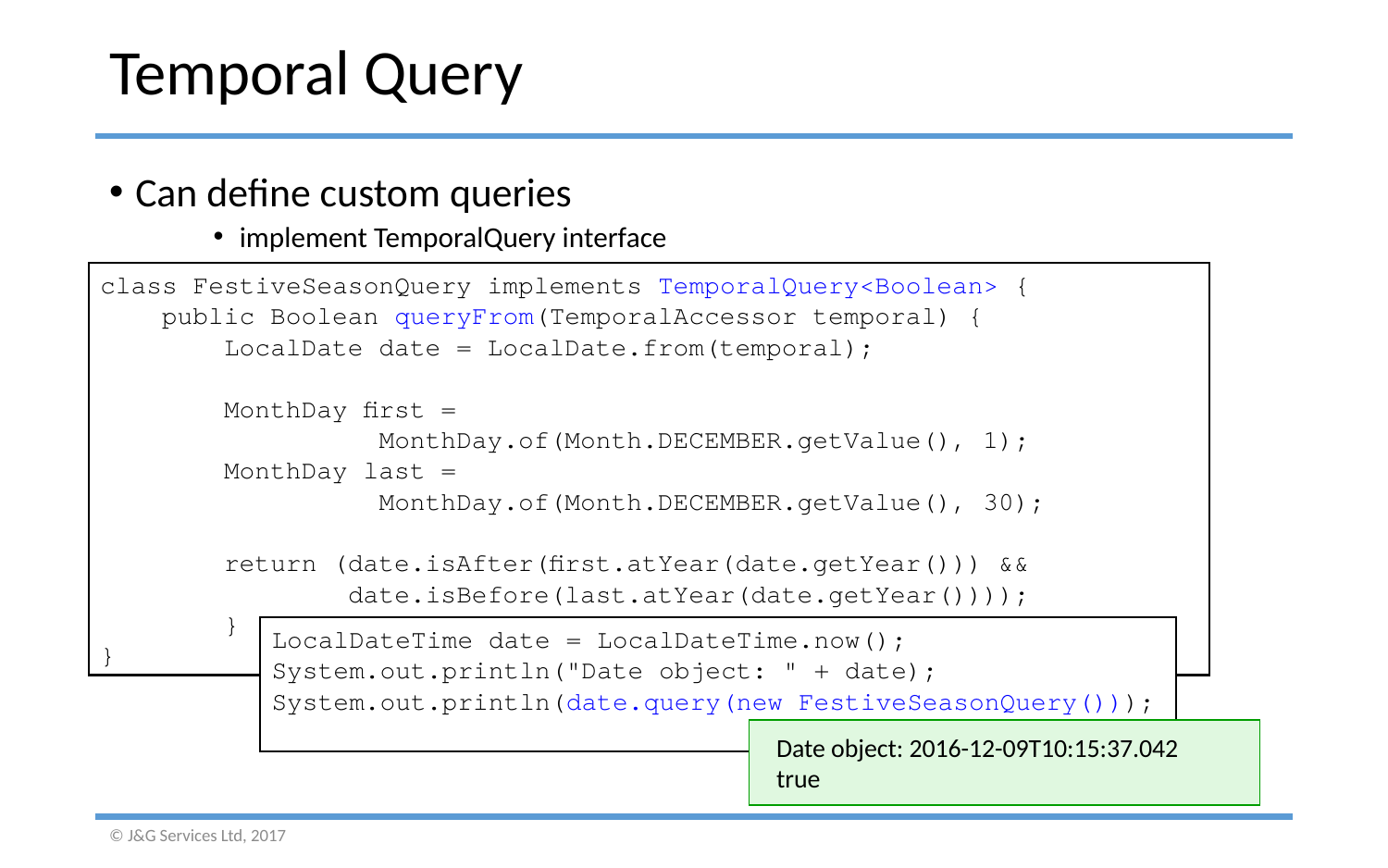

# Temporal Query
Can define custom queries
implement TemporalQuery interface
class FestiveSeasonQuery implements TemporalQuery<Boolean> {
    public Boolean queryFrom(TemporalAccessor temporal) {
        LocalDate date = LocalDate.from(temporal);

        MonthDay first =
                  MonthDay.of(Month.DECEMBER.getValue(), 1);
        MonthDay last =
                  MonthDay.of(Month.DECEMBER.getValue(), 30);

        return (date.isAfter(first.atYear(date.getYear())) &&
                date.isBefore(last.atYear(date.getYear())));
        }
}
LocalDateTime date = LocalDateTime.now();
System.out.println("Date object: " + date);
System.out.println(date.query(new FestiveSeasonQuery()));

Date object: 2016-12-09T10:15:37.042
true